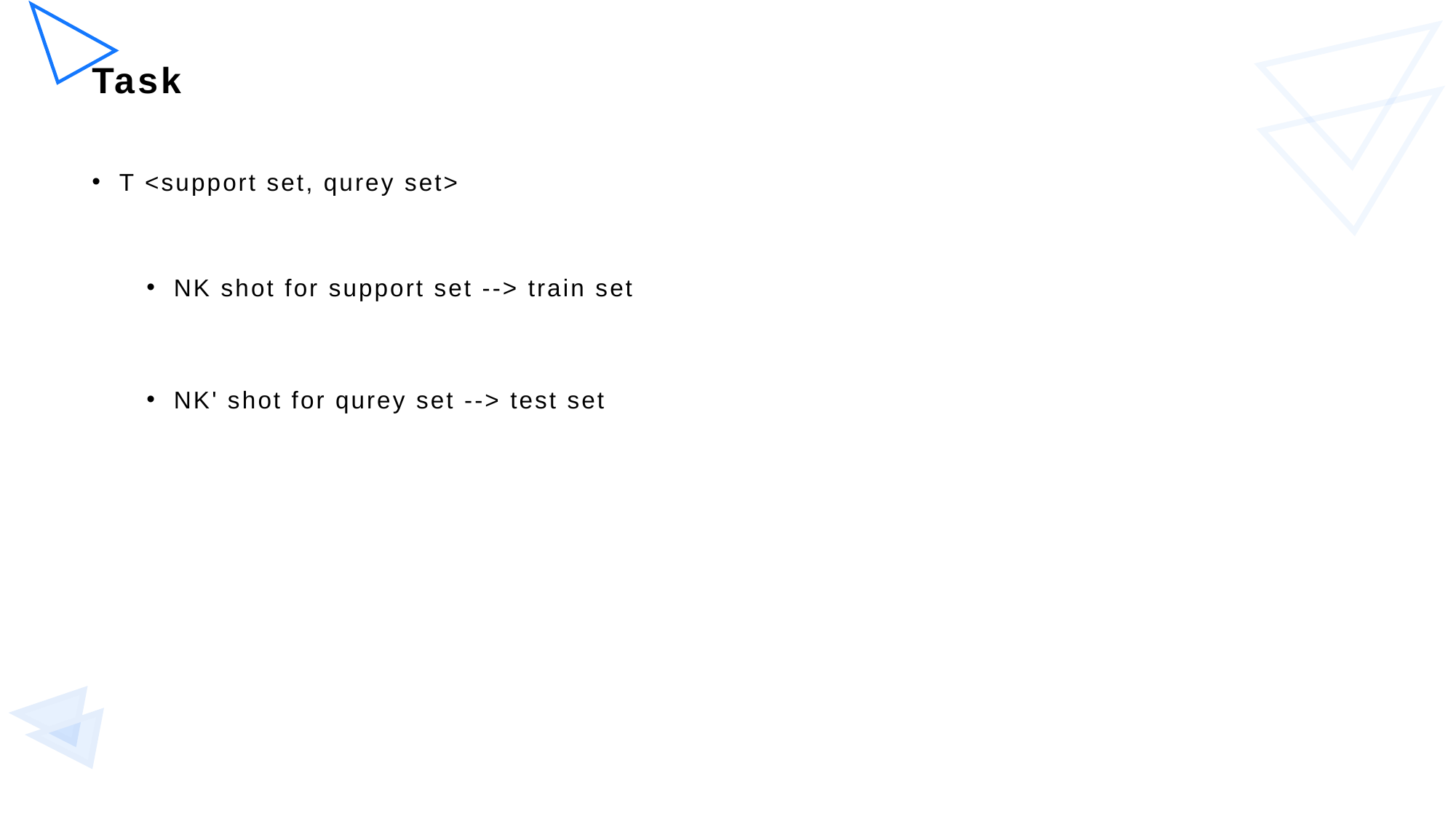

# Task

T <support set, qurey set>

NK shot for support set --> train set

NK' shot for qurey set --> test set